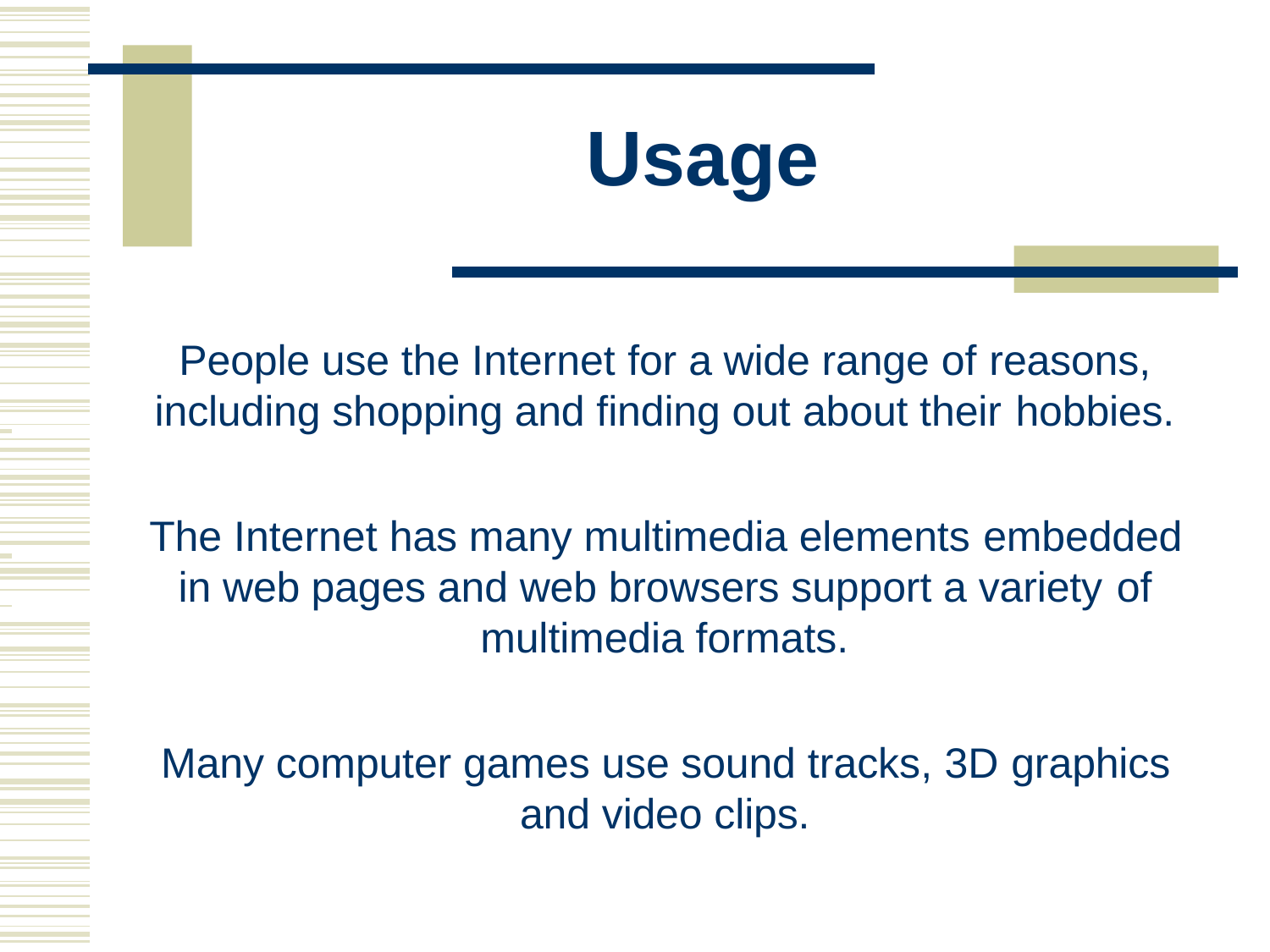

# Usage

People use the Internet for a wide range of reasons,
 		including shopping and finding out about their hobbies.

 		The Internet has many multimedia elements embedded
 		in web pages and web browsers support a variety of
multimedia formats.

 		Many computer games use sound tracks, 3D graphics
and video clips.